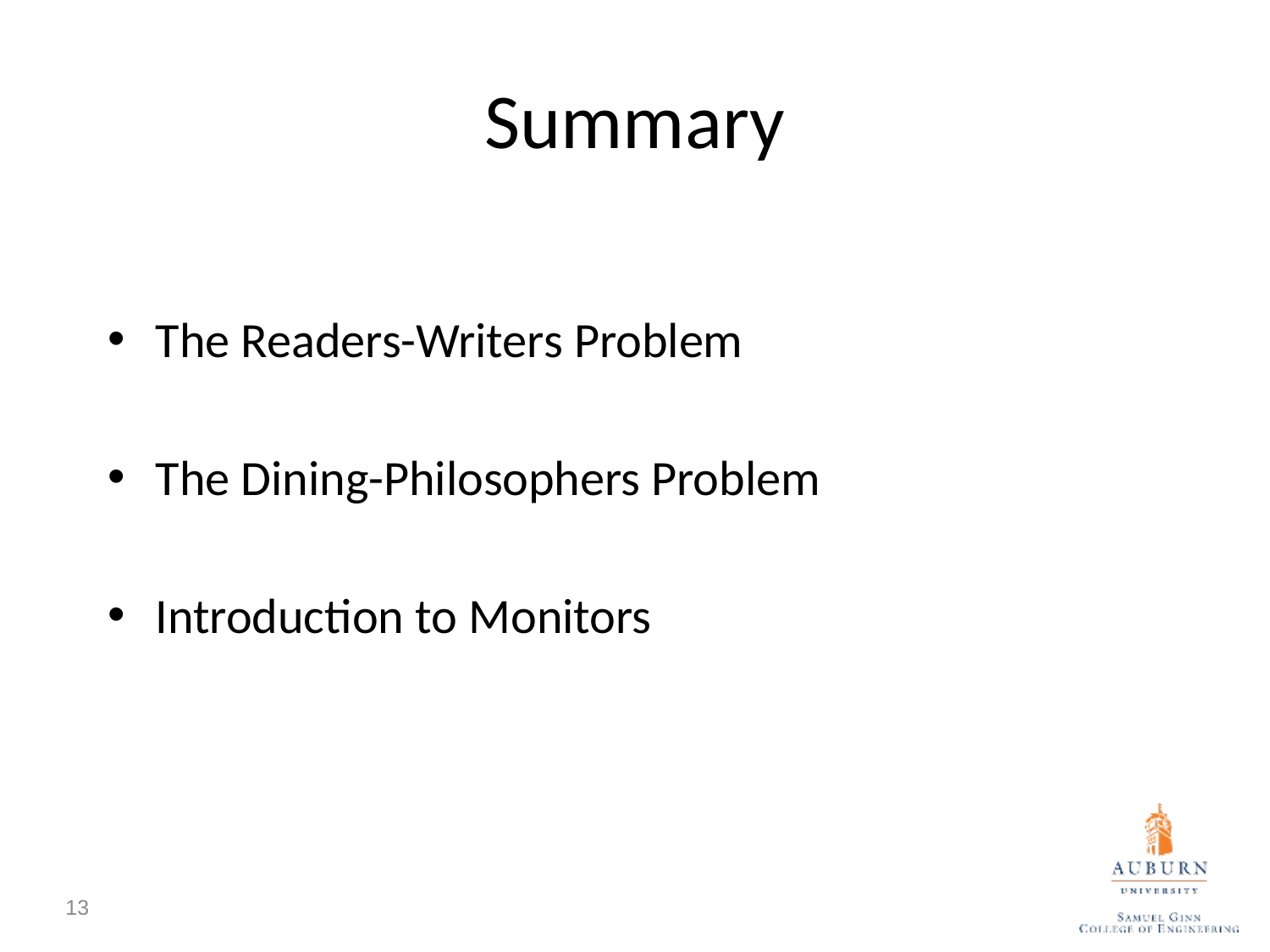

# Summary

The Readers-Writers Problem

The Dining-Philosophers Problem

Introduction to Monitors
13